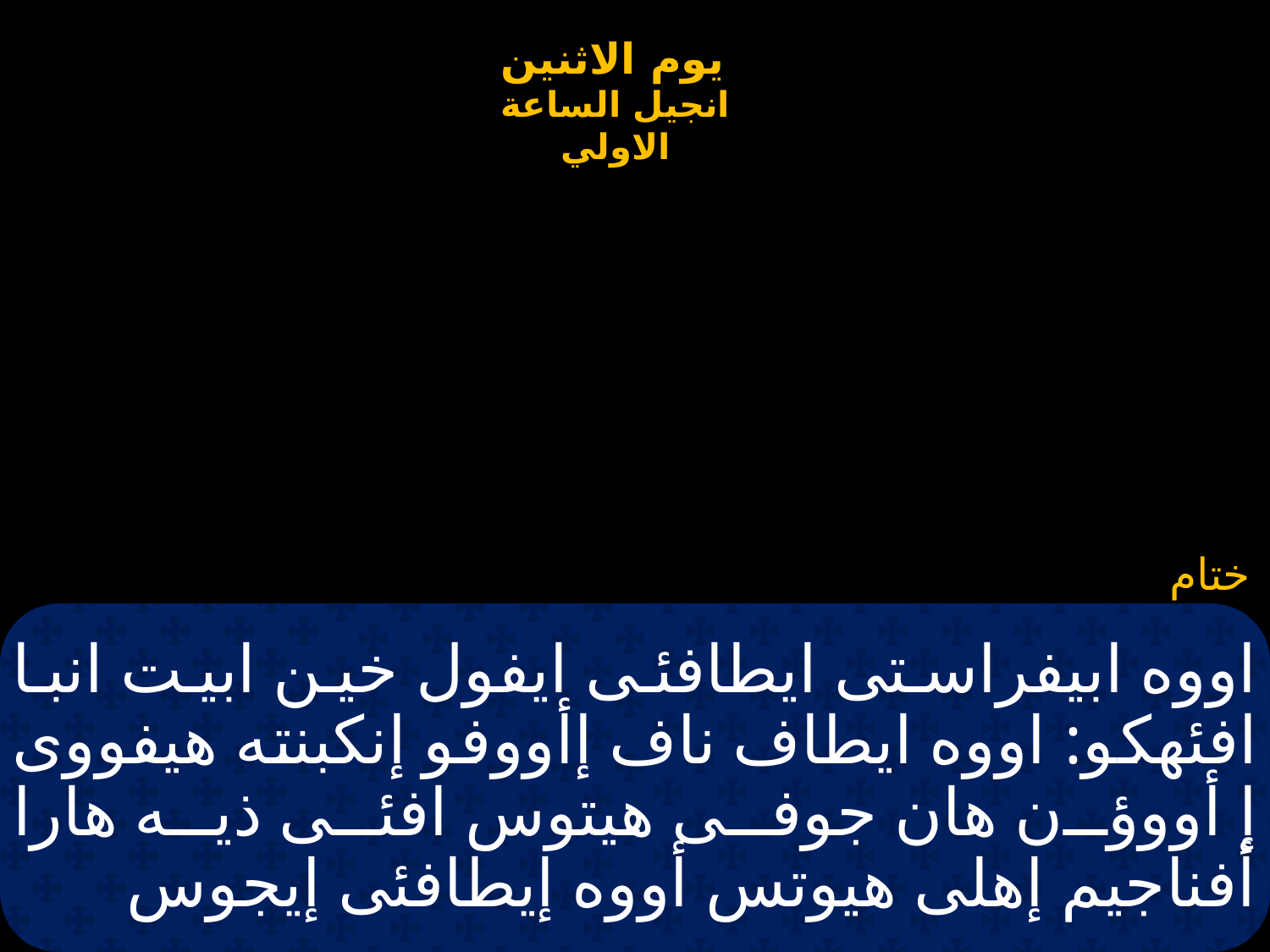

# اووه ابيفراستى ايطافئى ايفول خين ابيت انبا افئهكو: اووه ايطاف ناف إأووفو إنكبنته هيفووى إ أووؤن هان جوفى هيتوس افئى ذيه هارا أفناجيم إهلى هيوتس أووه إيطافئى إيجوس